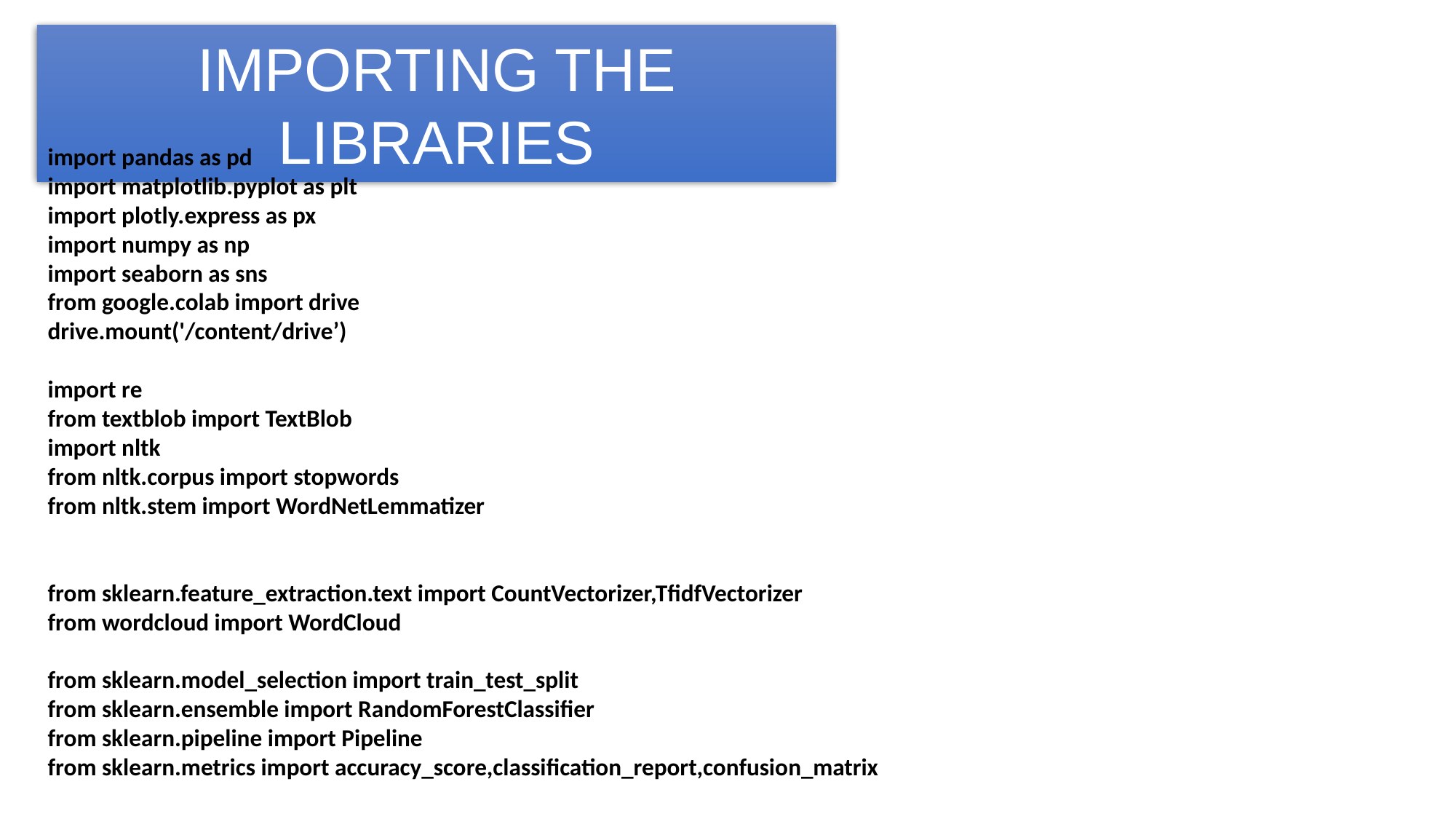

IMPORTING THE LIBRARIES
import pandas as pd
import matplotlib.pyplot as plt
import plotly.express as px
import numpy as np
import seaborn as sns
from google.colab import drive
drive.mount('/content/drive’)

import re
from textblob import TextBlob
import nltk
from nltk.corpus import stopwords
from nltk.stem import WordNetLemmatizer

from sklearn.feature_extraction.text import CountVectorizer,TfidfVectorizer
from wordcloud import WordCloud

from sklearn.model_selection import train_test_split
from sklearn.ensemble import RandomForestClassifier
from sklearn.pipeline import Pipeline
from sklearn.metrics import accuracy_score,classification_report,confusion_matrix